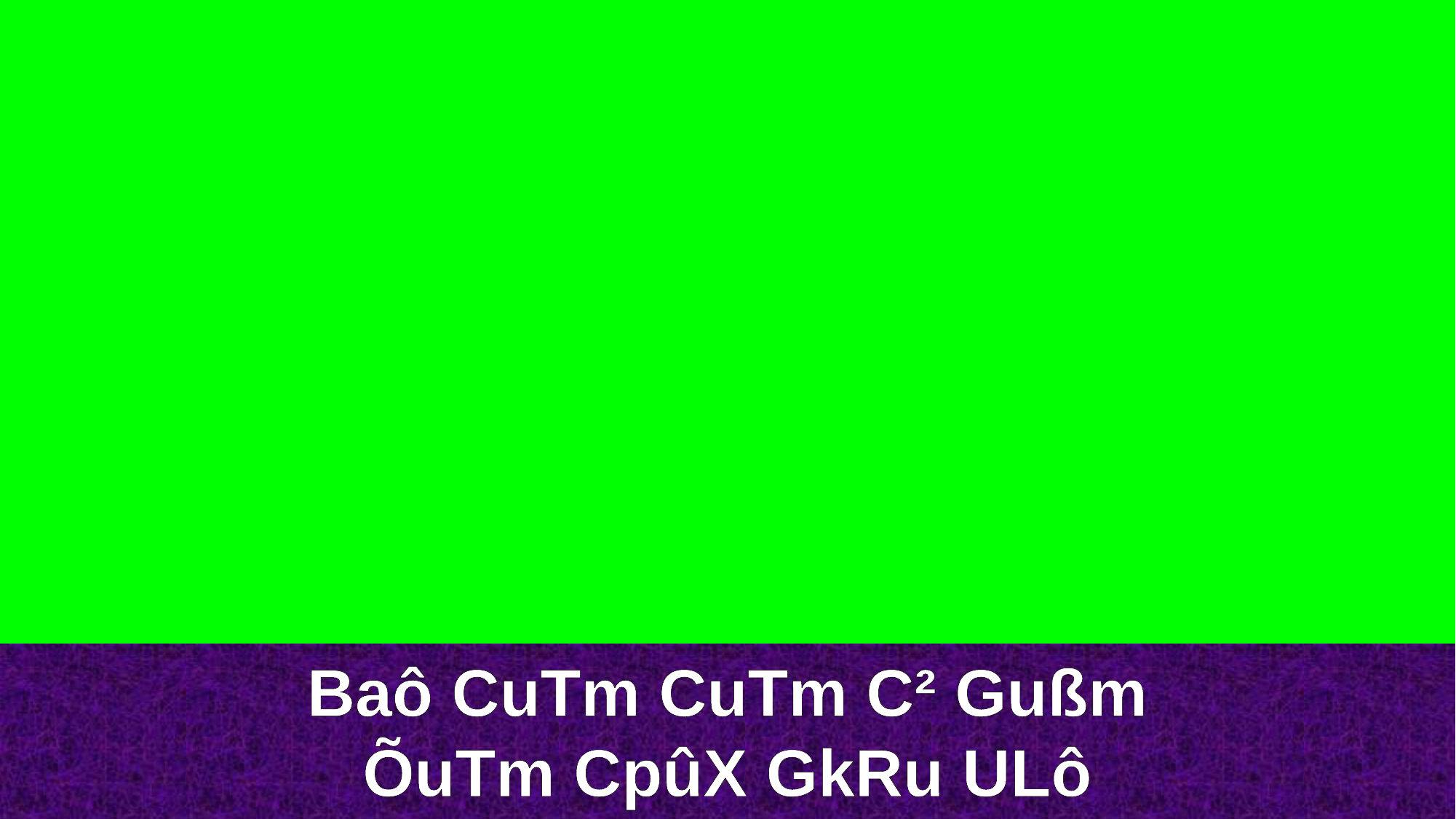

Baô CuTm CuTm C² Gußm
ÕuTm CpûX GkRu ULô